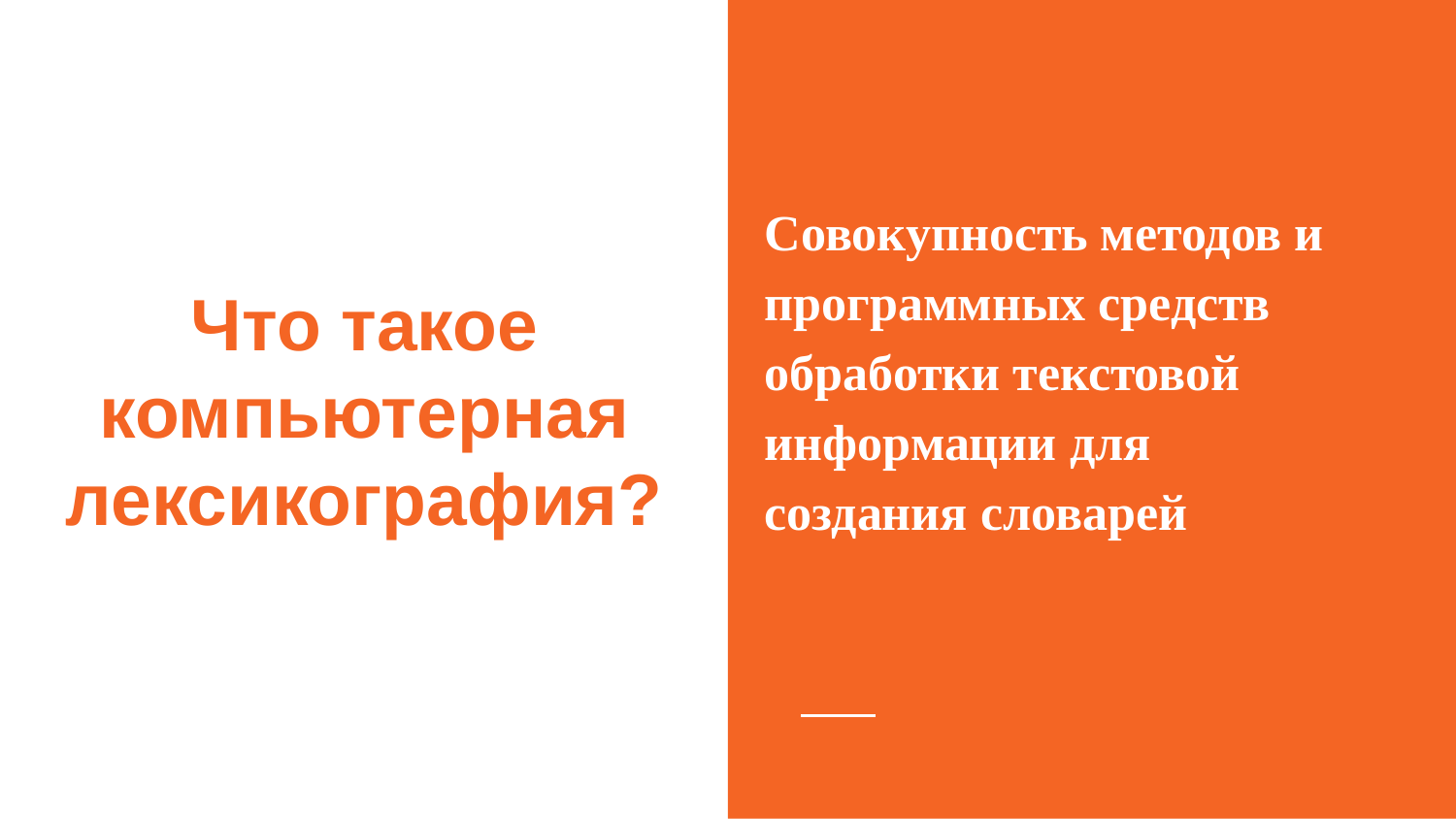

Совокупность методов и программных средств обработки текстовой информации для создания словарей
# Что такое компьютерная лексикография?